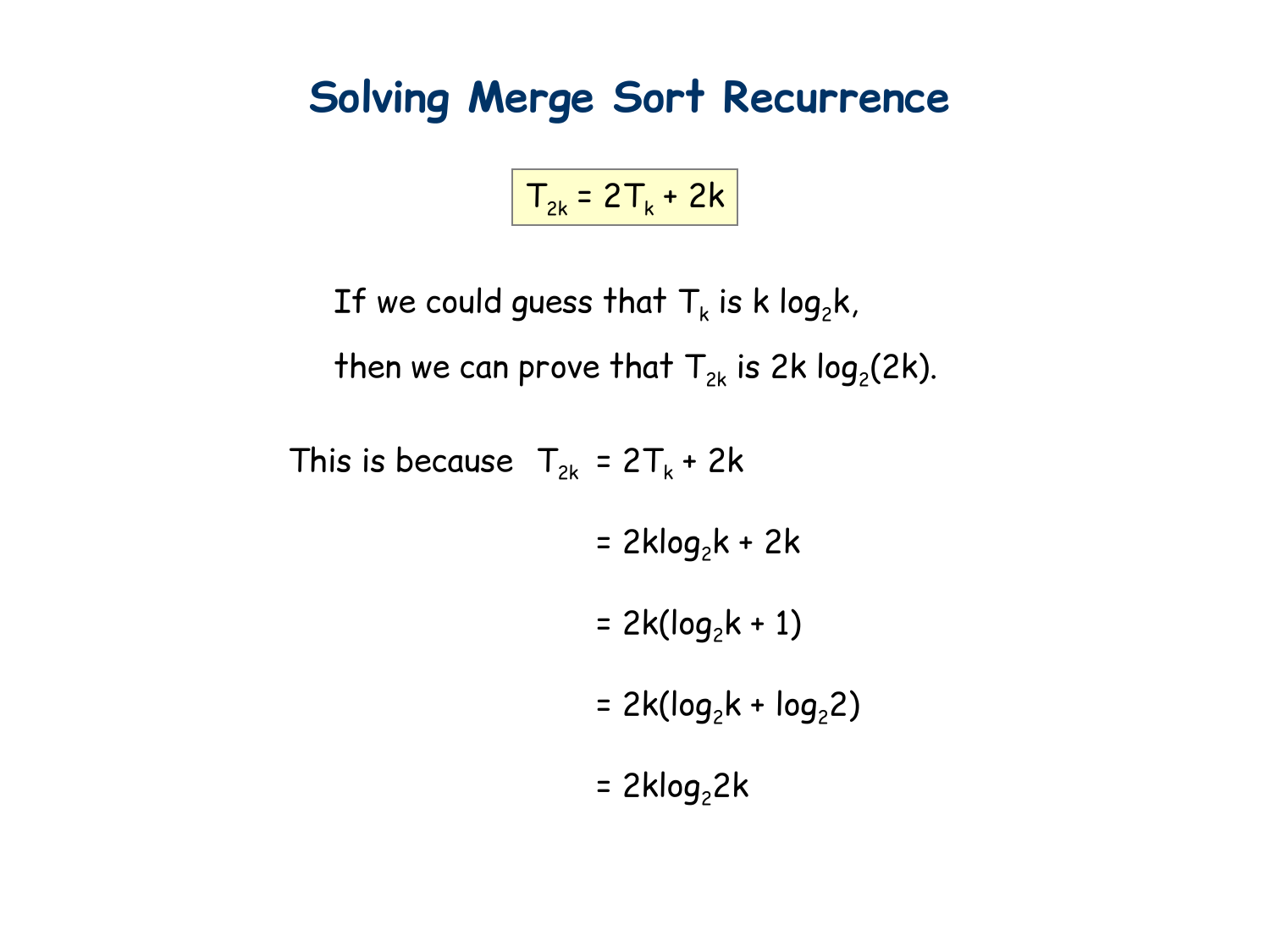

Solving Merge Sort Recurrence
T2k = 2Tk + 2k
If we could guess that Tk is k log2k,
then we can prove that T2k is 2k log2(2k).
This is because
       T2k 	= 2Tk + 2k

	= 2klog2k + 2k

	= 2k(log2k + 1)

	= 2k(log2k + log22)

	= 2klog22k